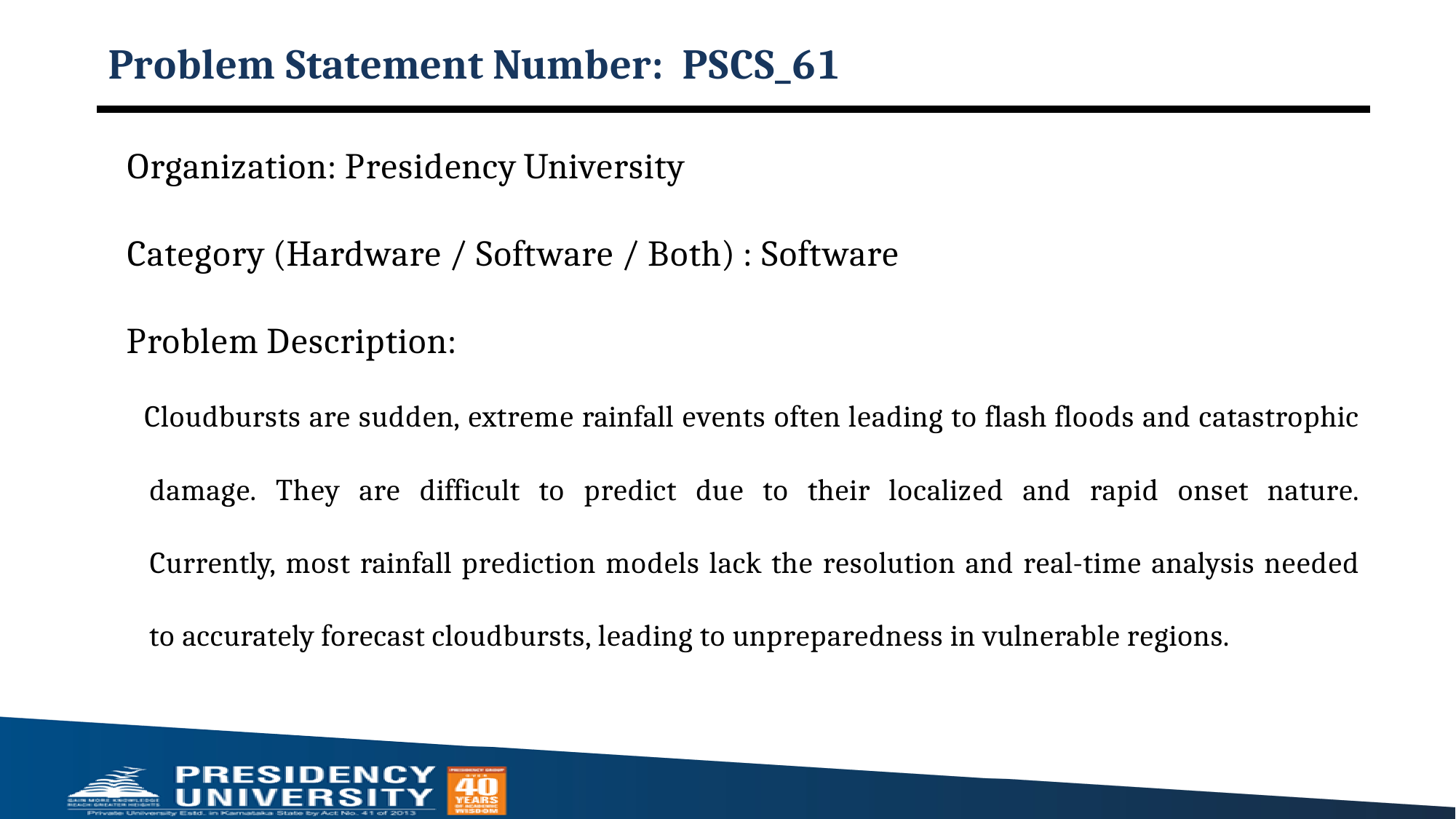

# Problem Statement Number:  PSCS_61
Organization: Presidency University
Category (Hardware / Software / Both) : Software
Problem Description:
  Cloudbursts are sudden, extreme rainfall events often leading to flash floods and catastrophic damage. They are difficult to predict due to their localized and rapid onset nature.
Currently, most rainfall prediction models lack the resolution and real-time analysis needed to accurately forecast cloudbursts, leading to unpreparedness in vulnerable regions.